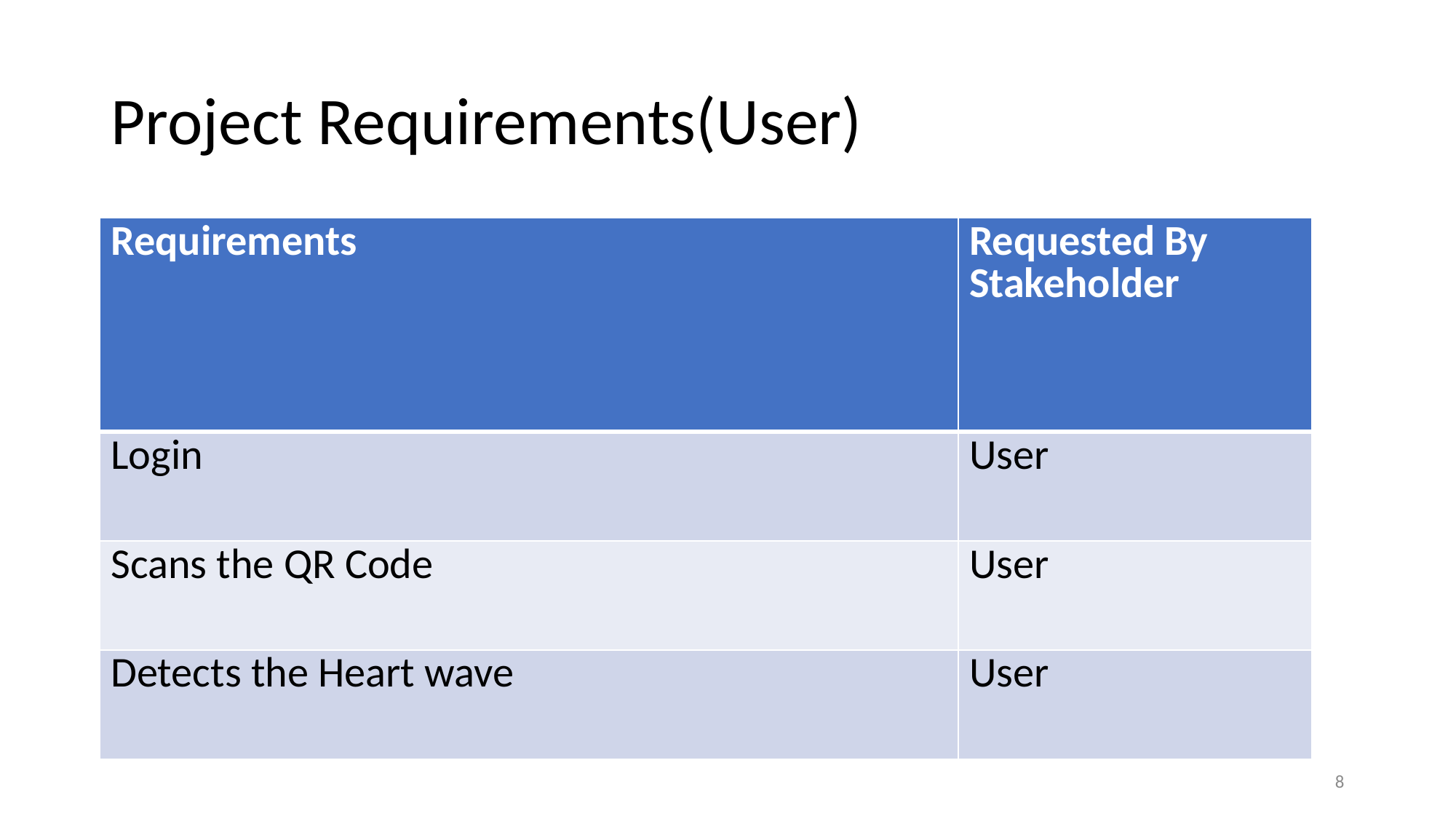

# Project Requirements(User)
| Requirements | Requested By Stakeholder |
| --- | --- |
| Login | User |
| Scans the QR Code | User |
| Detects the Heart wave | User |
8